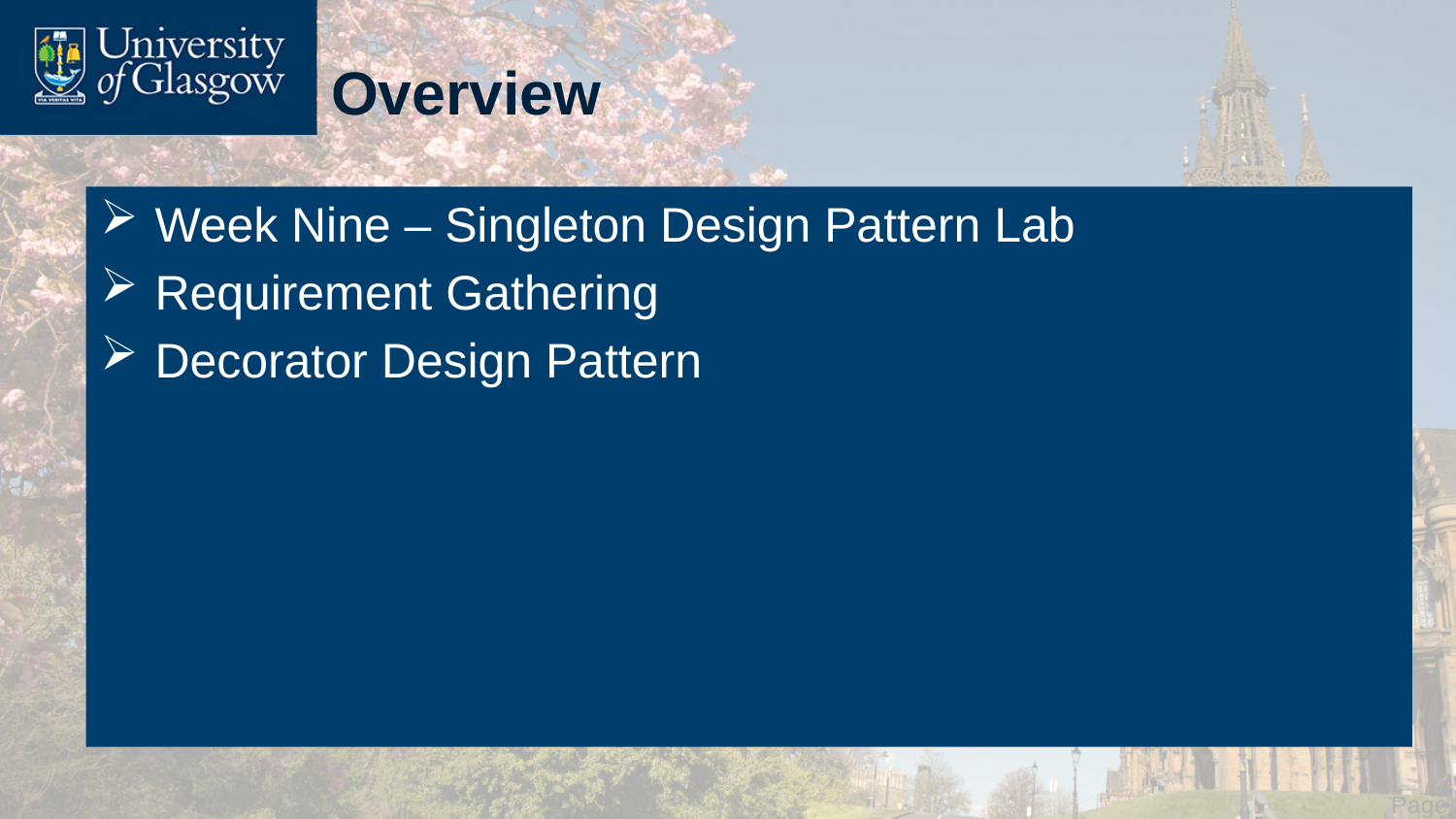

# Overview
Week Nine – Singleton Design Pattern Lab
Requirement Gathering
Decorator Design Pattern

 Page 3